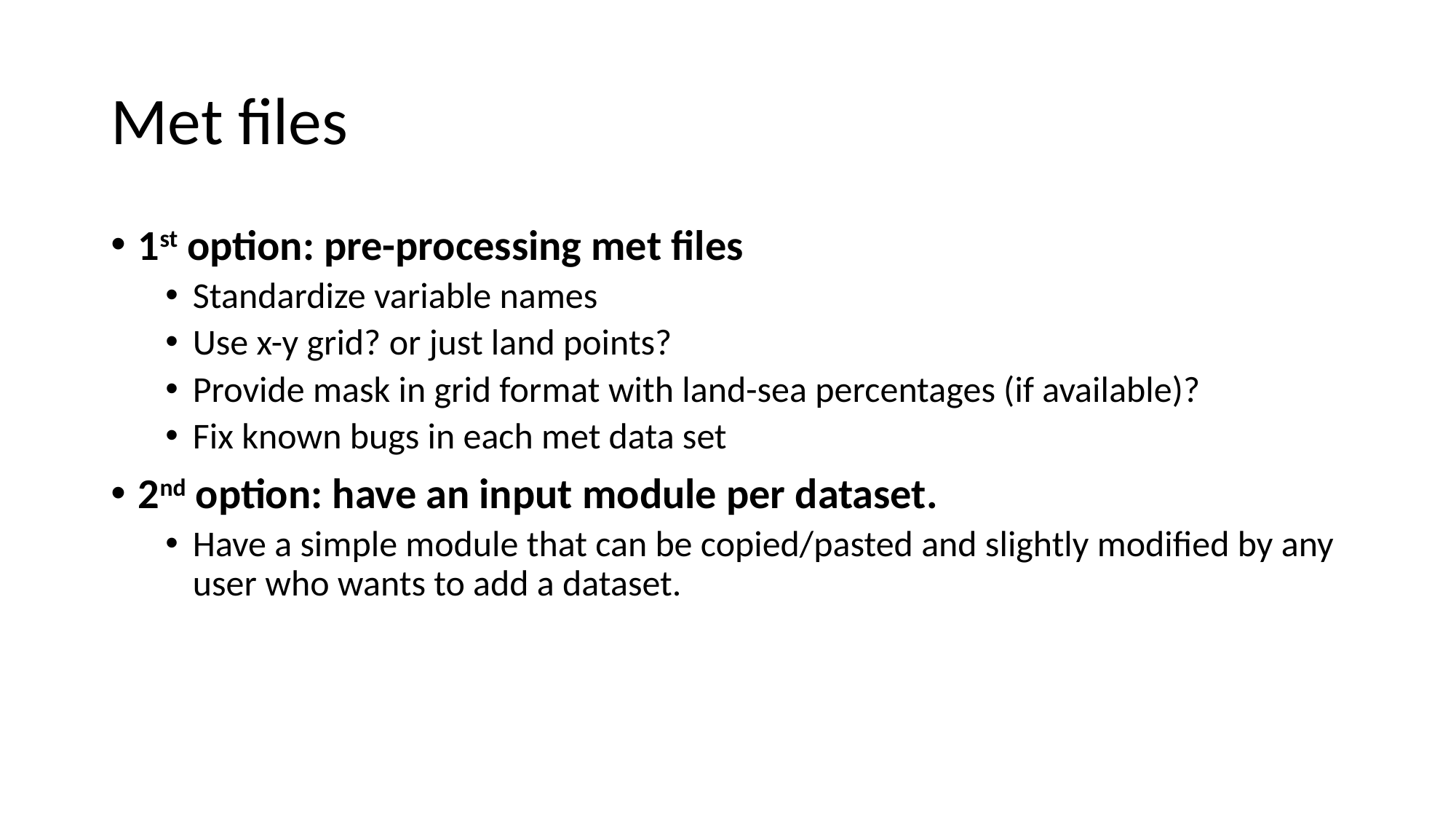

# Met files
1st option: pre-processing met files
Standardize variable names
Use x-y grid? or just land points?
Provide mask in grid format with land-sea percentages (if available)?
Fix known bugs in each met data set
2nd option: have an input module per dataset.
Have a simple module that can be copied/pasted and slightly modified by any user who wants to add a dataset.